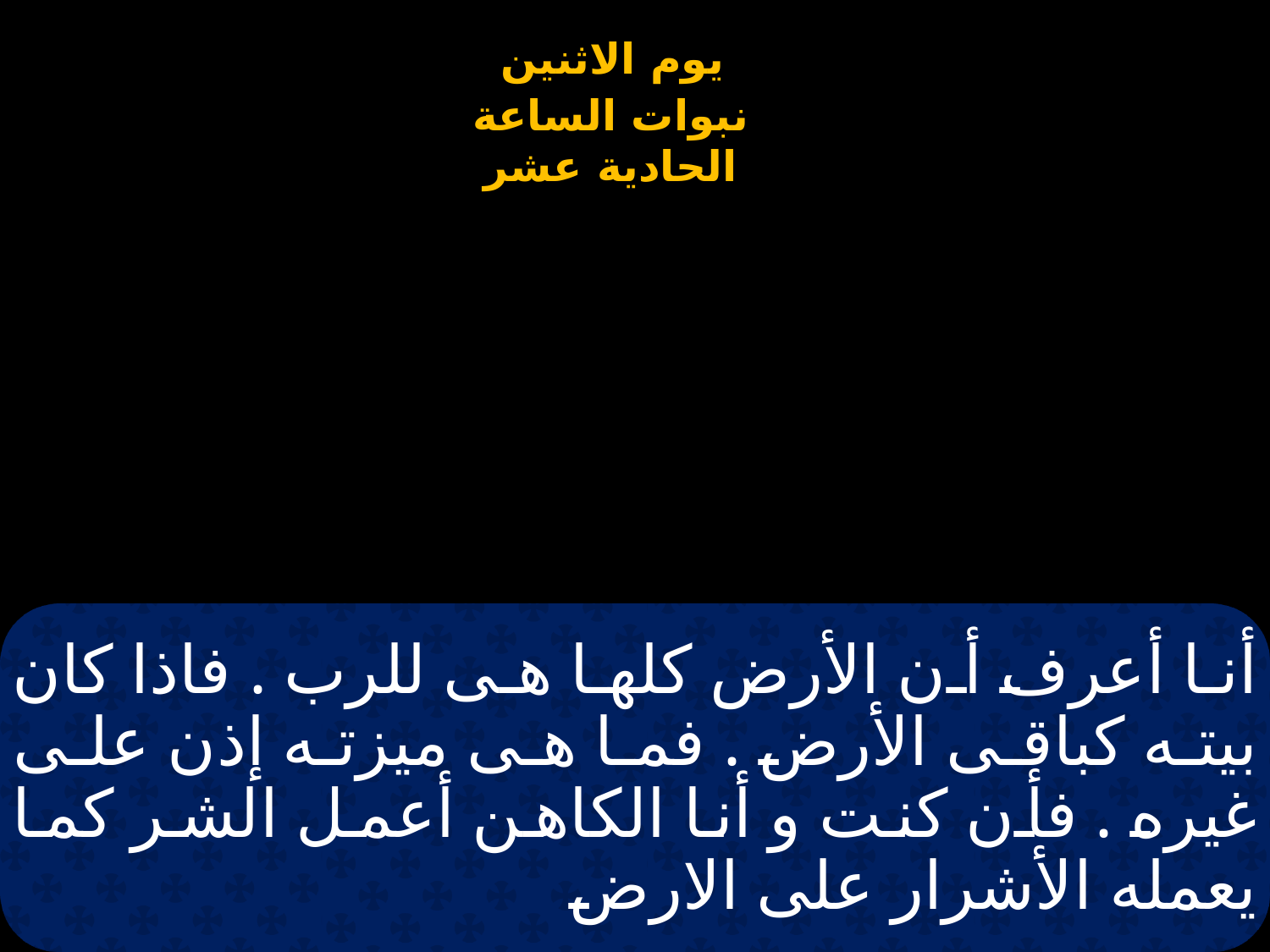

# أنا أعرف أن الأرض كلها هى للرب . فاذا كان بيته كباقى الأرض . فما هى ميزته إذن على غيره . فأن كنت و أنا الكاهن أعمل الشر كما يعمله الأشرار على الارض